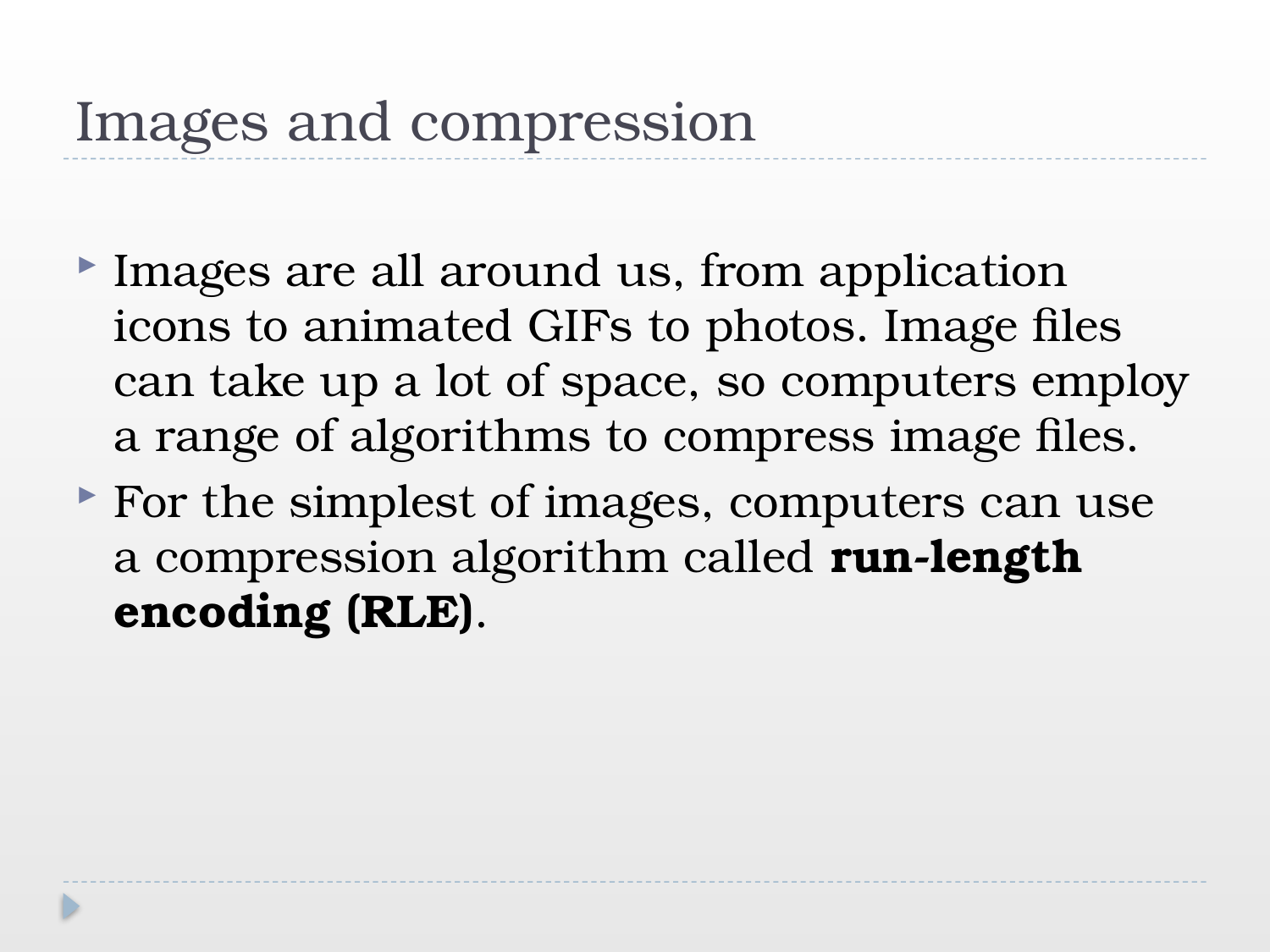

# Images and compression

Images are all around us, from application icons to animated GIFs to photos. Image files can take up a lot of space, so computers employ a range of algorithms to compress image files.
For the simplest of images, computers can use a compression algorithm called run-length encoding (RLE).